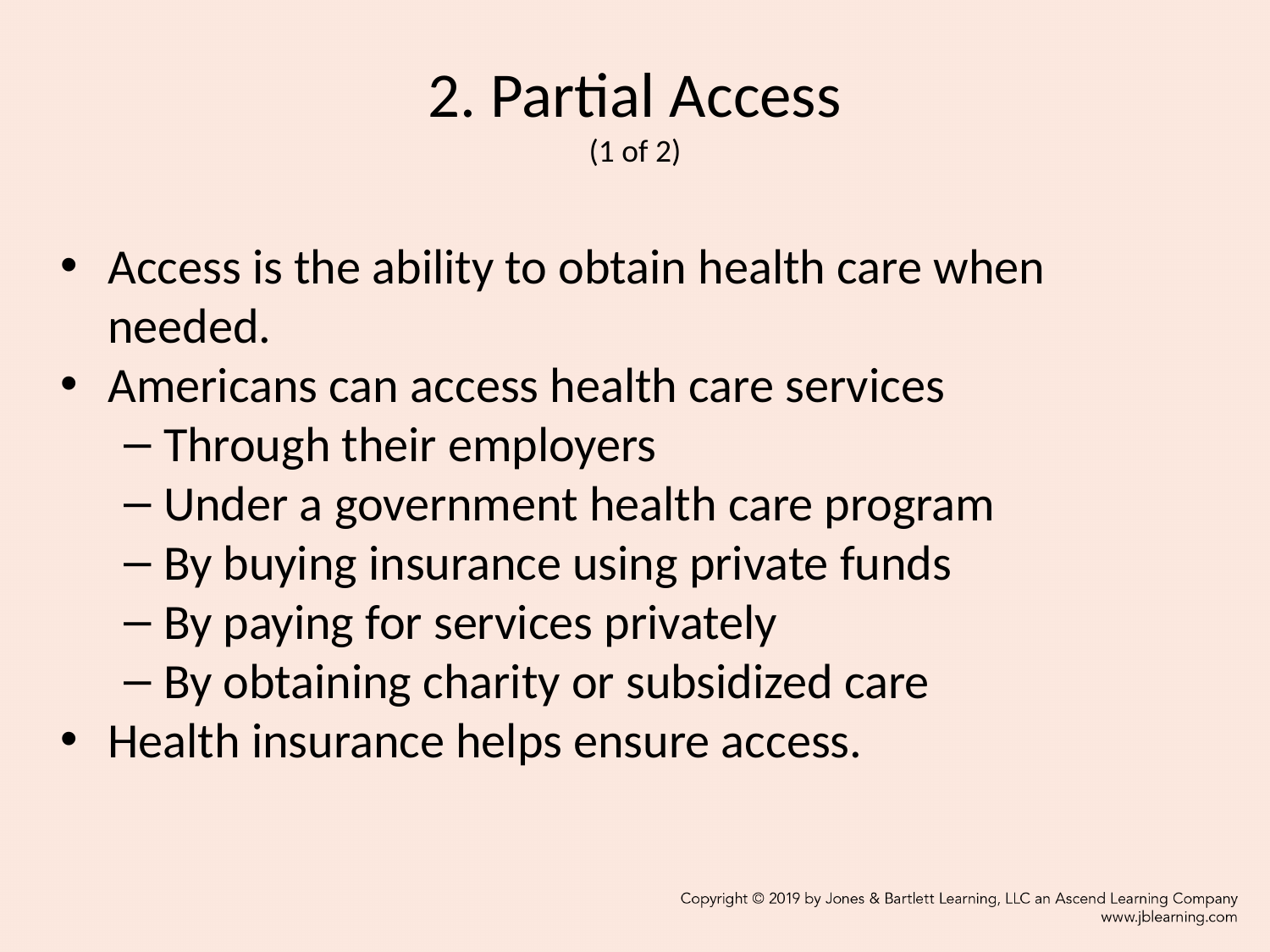

# 2. Partial Access (1 of 2)
Access is the ability to obtain health care when needed.
Americans can access health care services
Through their employers
Under a government health care program
By buying insurance using private funds
By paying for services privately
By obtaining charity or subsidized care
Health insurance helps ensure access.